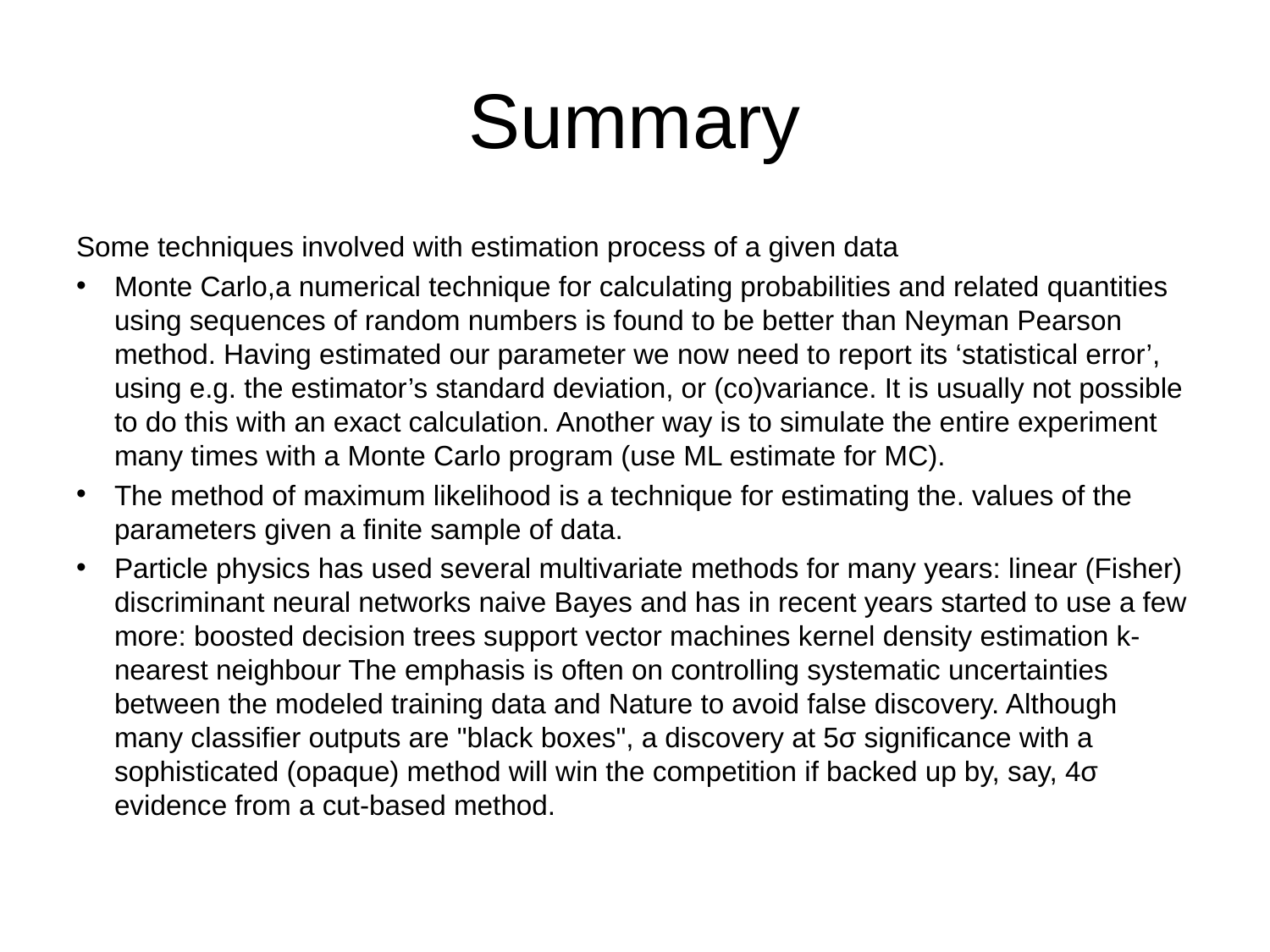

# Summary
Some techniques involved with estimation process of a given data
Monte Carlo,a numerical technique for calculating probabilities and related quantities using sequences of random numbers is found to be better than Neyman Pearson method. Having estimated our parameter we now need to report its ‘statistical error’, using e.g. the estimator’s standard deviation, or (co)variance. It is usually not possible to do this with an exact calculation. Another way is to simulate the entire experiment many times with a Monte Carlo program (use ML estimate for MC).
The method of maximum likelihood is a technique for estimating the. values of the parameters given a finite sample of data.
Particle physics has used several multivariate methods for many years: linear (Fisher) discriminant neural networks naive Bayes and has in recent years started to use a few more: boosted decision trees support vector machines kernel density estimation k-nearest neighbour The emphasis is often on controlling systematic uncertainties between the modeled training data and Nature to avoid false discovery. Although many classifier outputs are "black boxes", a discovery at 5σ significance with a sophisticated (opaque) method will win the competition if backed up by, say, 4σ evidence from a cut-based method.